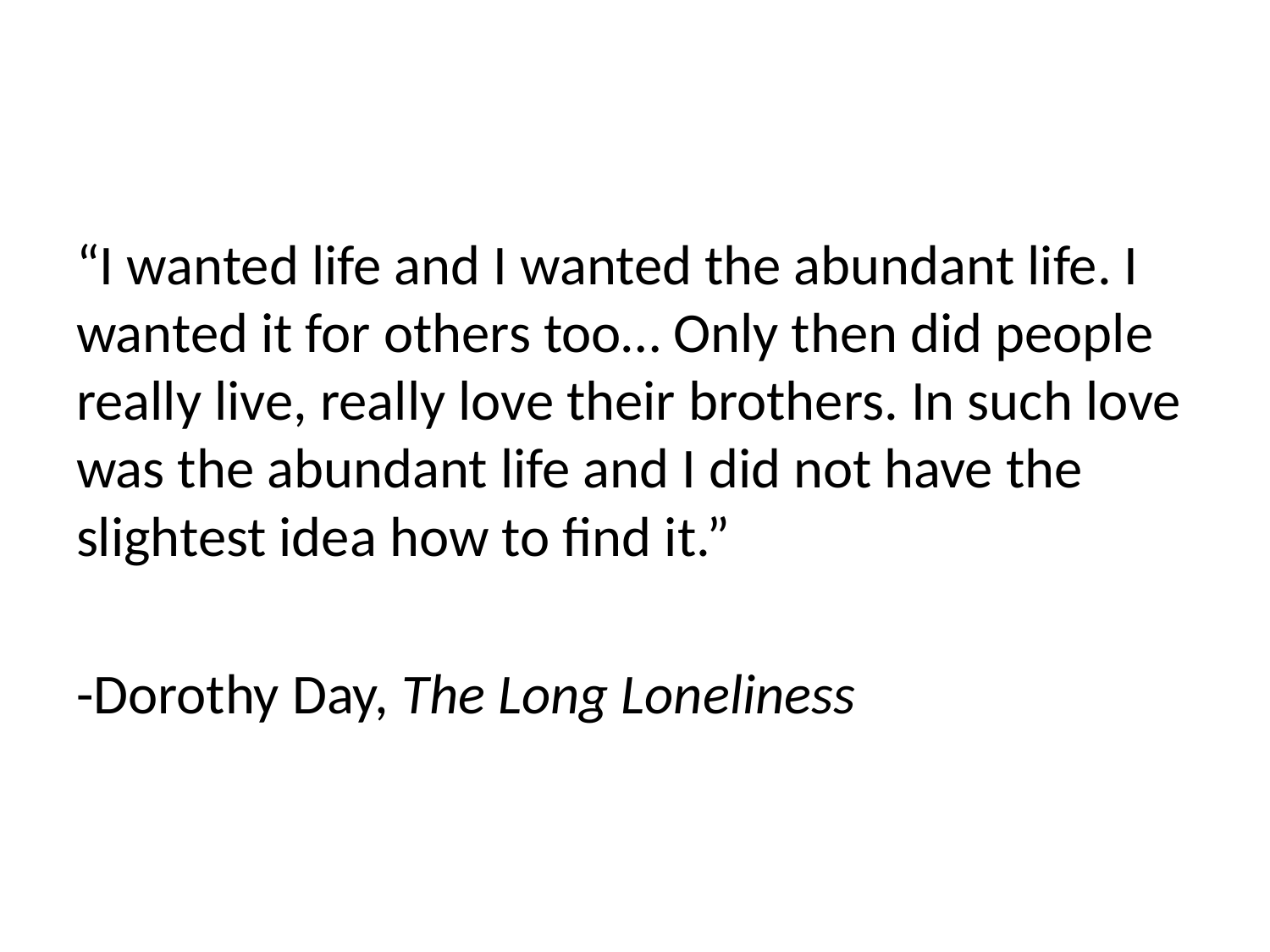

#
“I wanted life and I wanted the abundant life. I wanted it for others too… Only then did people really live, really love their brothers. In such love was the abundant life and I did not have the slightest idea how to find it.”

-Dorothy Day, The Long Loneliness